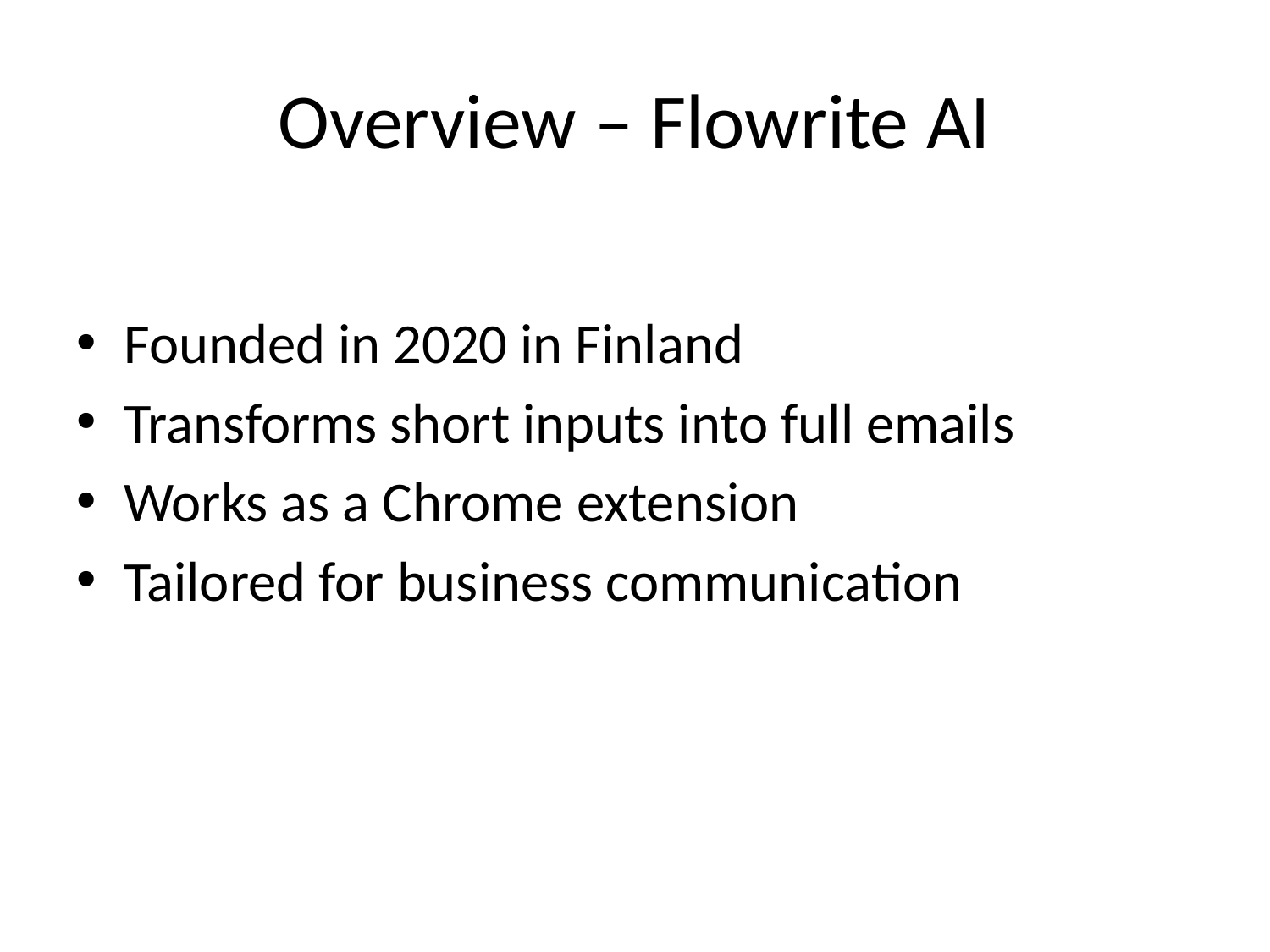

# Overview – Flowrite AI

Founded in 2020 in Finland
Transforms short inputs into full emails
Works as a Chrome extension
Tailored for business communication